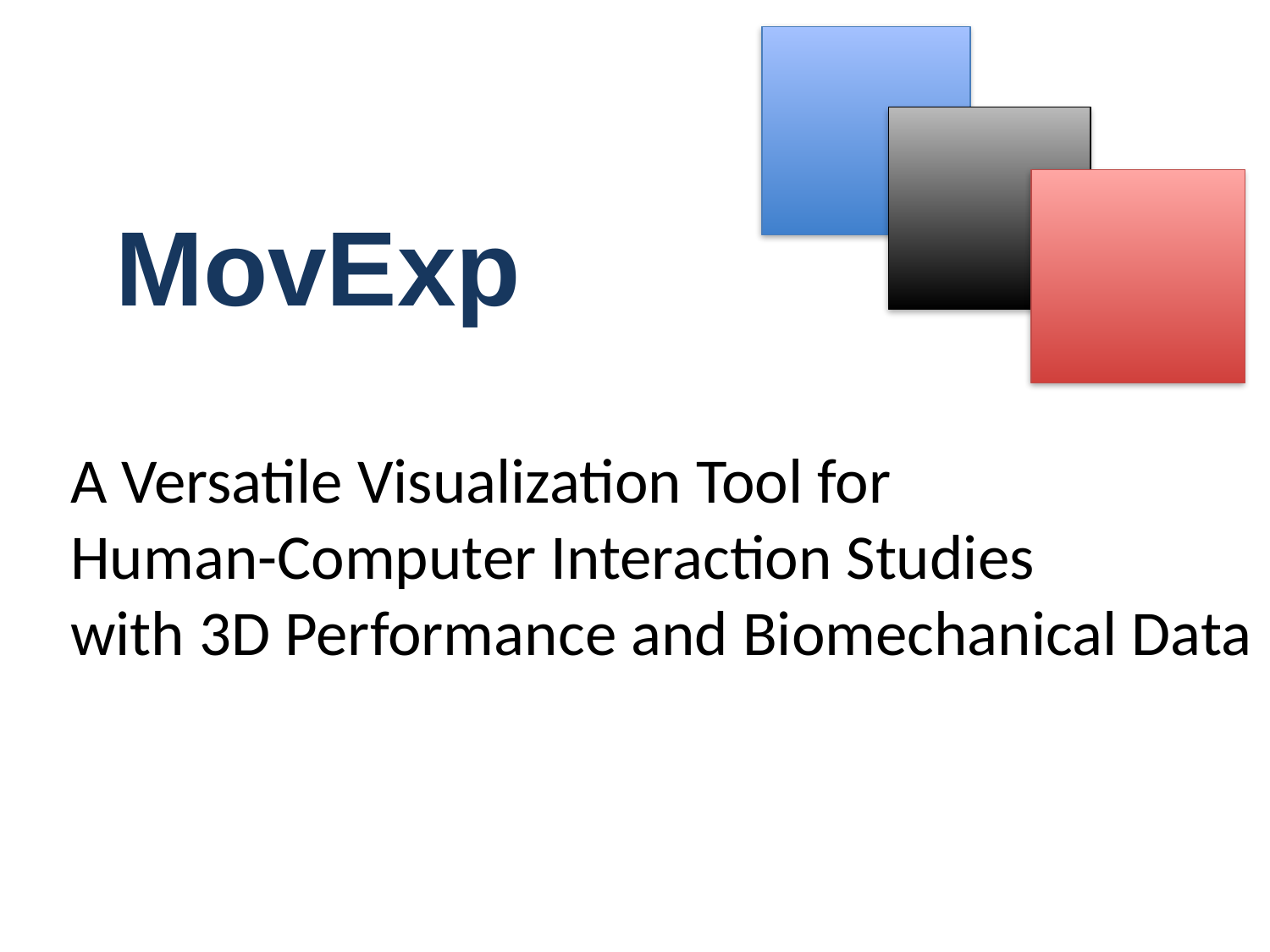

MovExp
A Versatile Visualization Tool for
Human-Computer Interaction Studies
with 3D Performance and Biomechanical Data